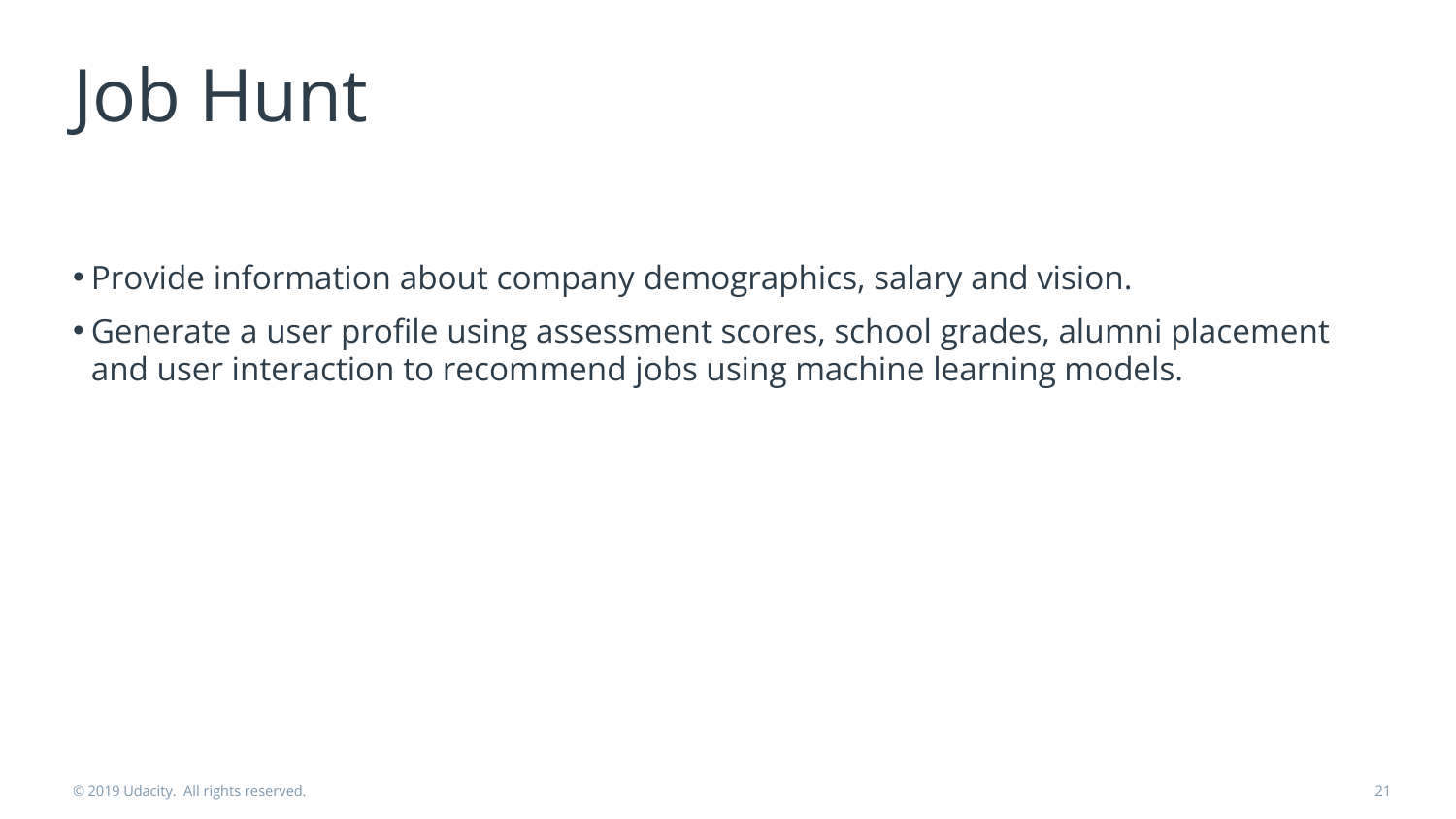

# Job Hunt
Provide information about company demographics, salary and vision.
Generate a user profile using assessment scores, school grades, alumni placement and user interaction to recommend jobs using machine learning models.

© 2019 Udacity.  All rights reserved.
21